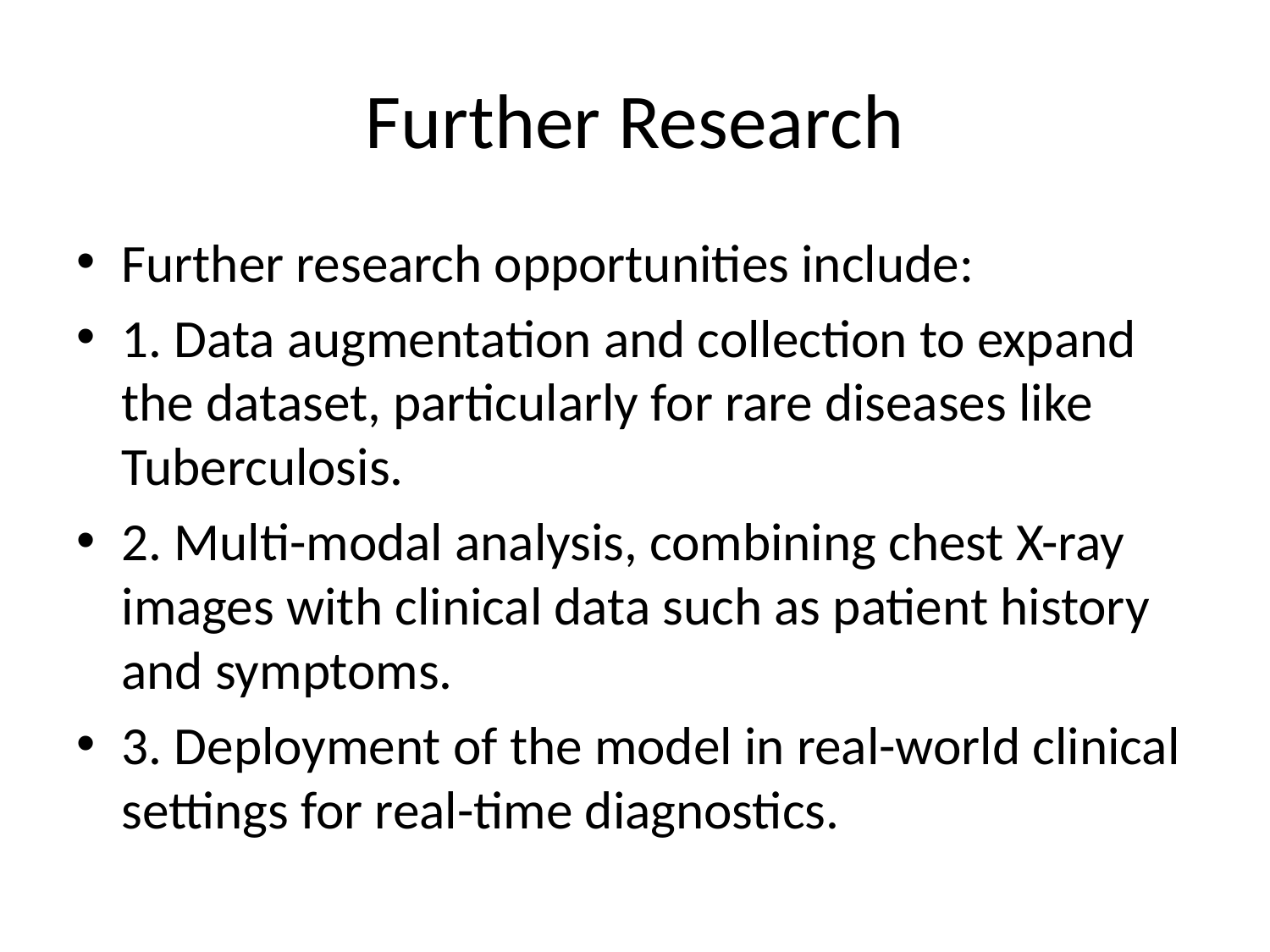

# Further Research
Further research opportunities include:
1. Data augmentation and collection to expand the dataset, particularly for rare diseases like Tuberculosis.
2. Multi-modal analysis, combining chest X-ray images with clinical data such as patient history and symptoms.
3. Deployment of the model in real-world clinical settings for real-time diagnostics.